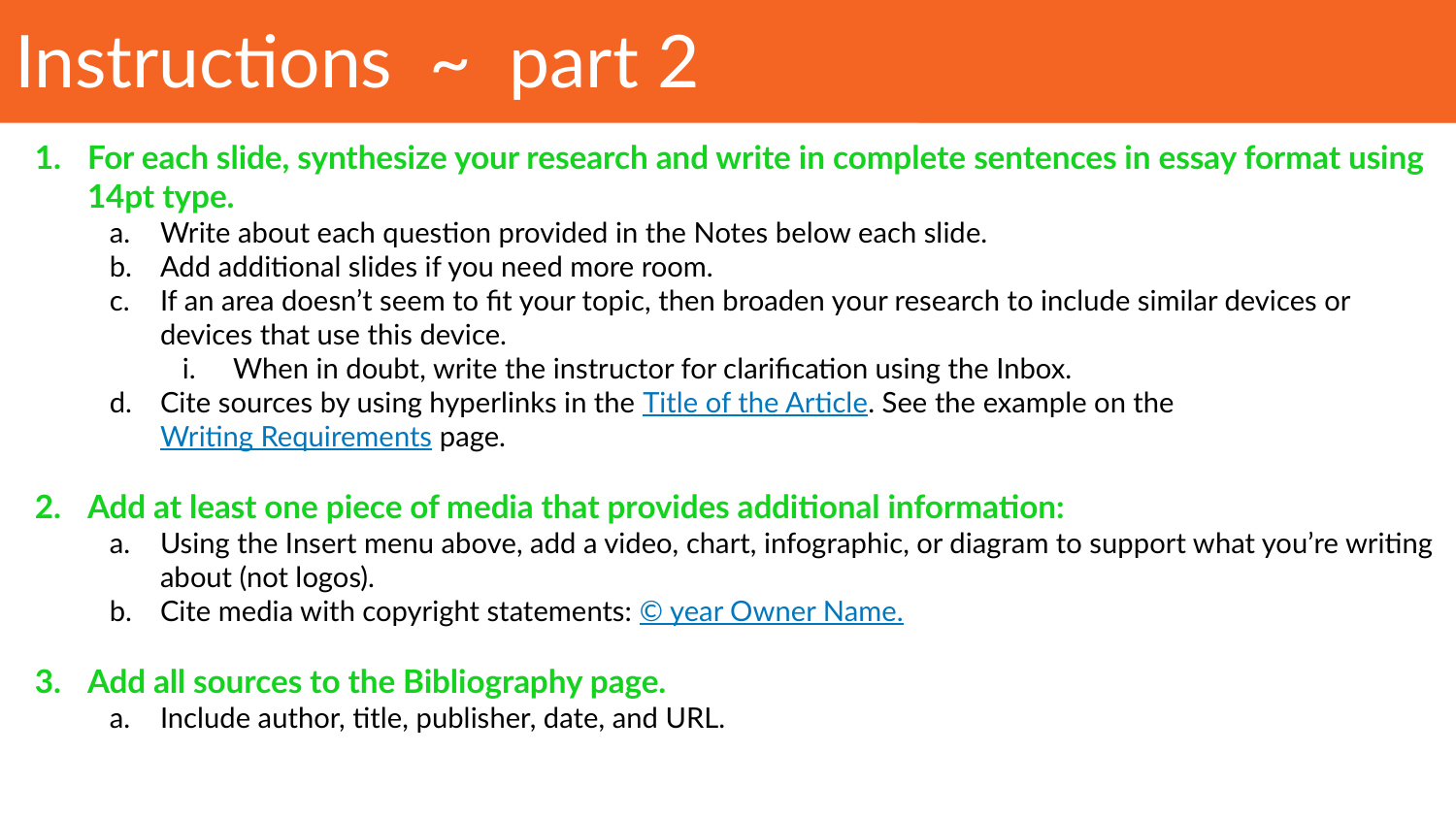

# Instructions  ~  part 2
For each slide, synthesize your research and write in complete sentences in essay format using 14pt type.
Write about each question provided in the Notes below each slide.
Add additional slides if you need more room.
If an area doesn’t seem to fit your topic, then broaden your research to include similar devices or devices that use this device.
When in doubt, write the instructor for clarification using the Inbox.
Cite sources by using hyperlinks in the Title of the Article. See the example on the Writing Requirements page.
Add at least one piece of media that provides additional information:
Using the Insert menu above, add a video, chart, infographic, or diagram to support what you’re writing about (not logos).
Cite media with copyright statements: © year Owner Name.
Add all sources to the Bibliography page.
Include author, title, publisher, date, and URL.